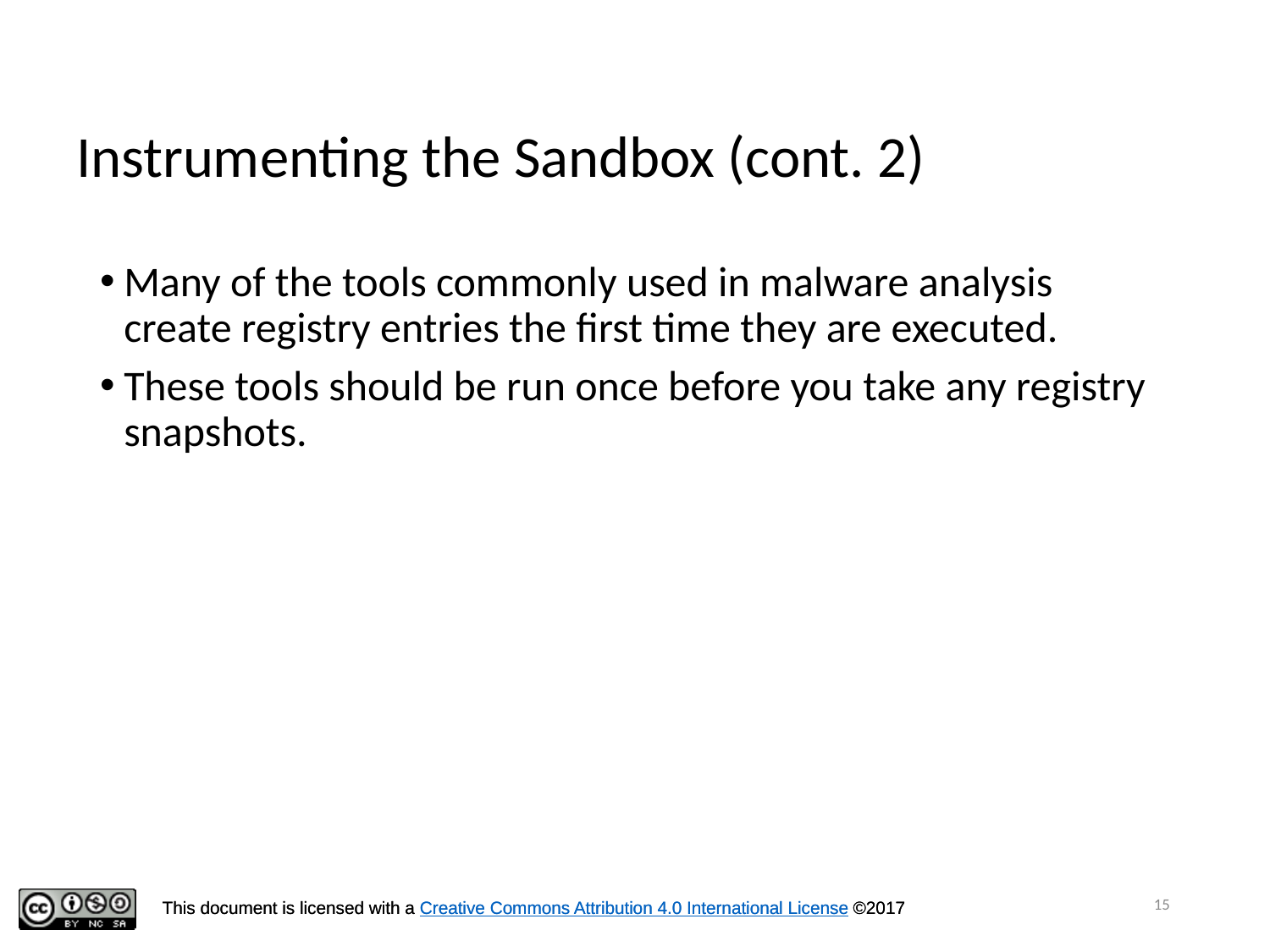

# Instrumenting the Sandbox (cont. 2)
Many of the tools commonly used in malware analysis create registry entries the first time they are executed.
These tools should be run once before you take any registry snapshots.

15